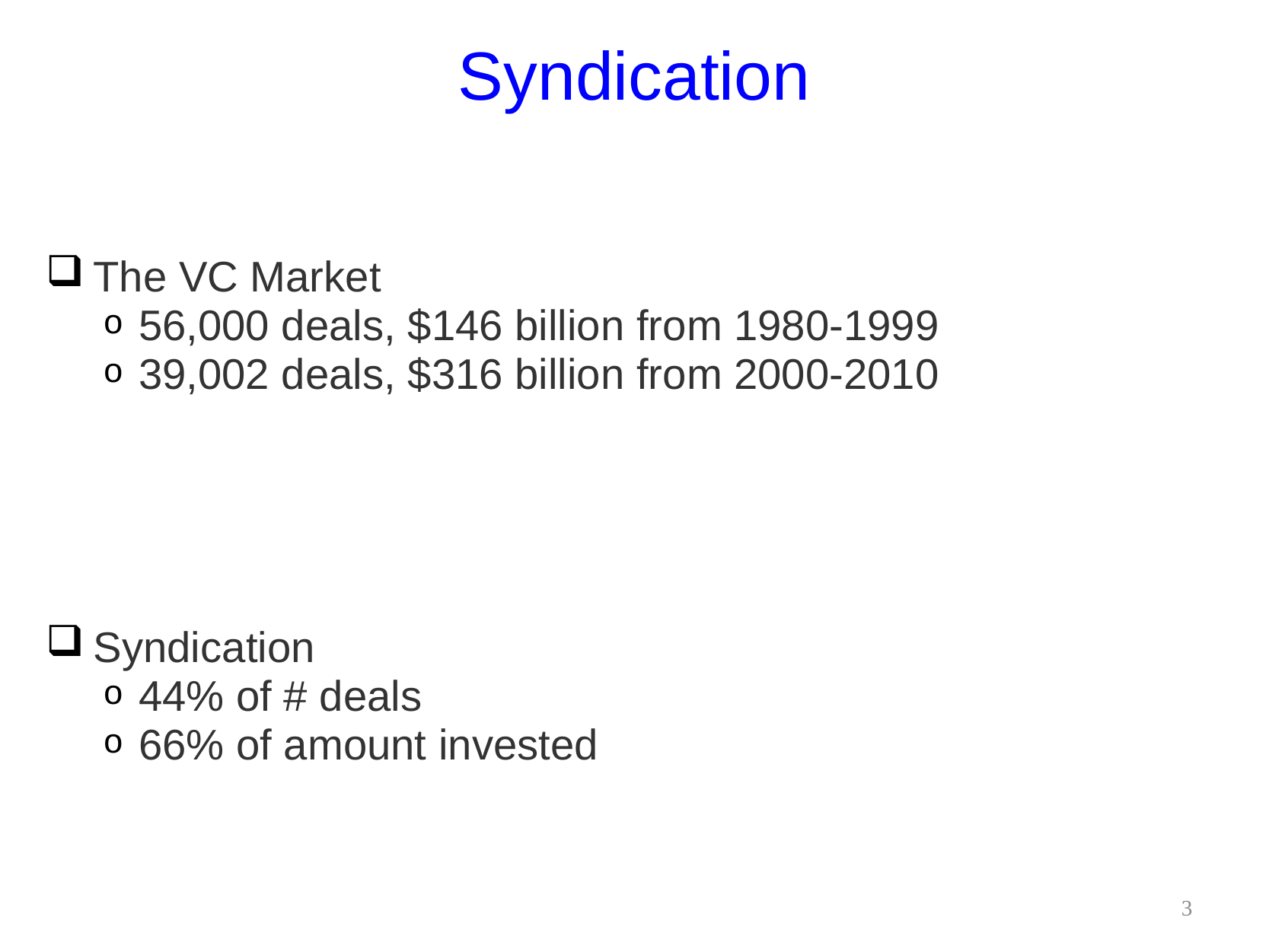

# Syndication
The VC Market
56,000 deals, $146 billion from 1980-1999
39,002 deals, $316 billion from 2000-2010

Syndication
44% of # deals
66% of amount invested

3